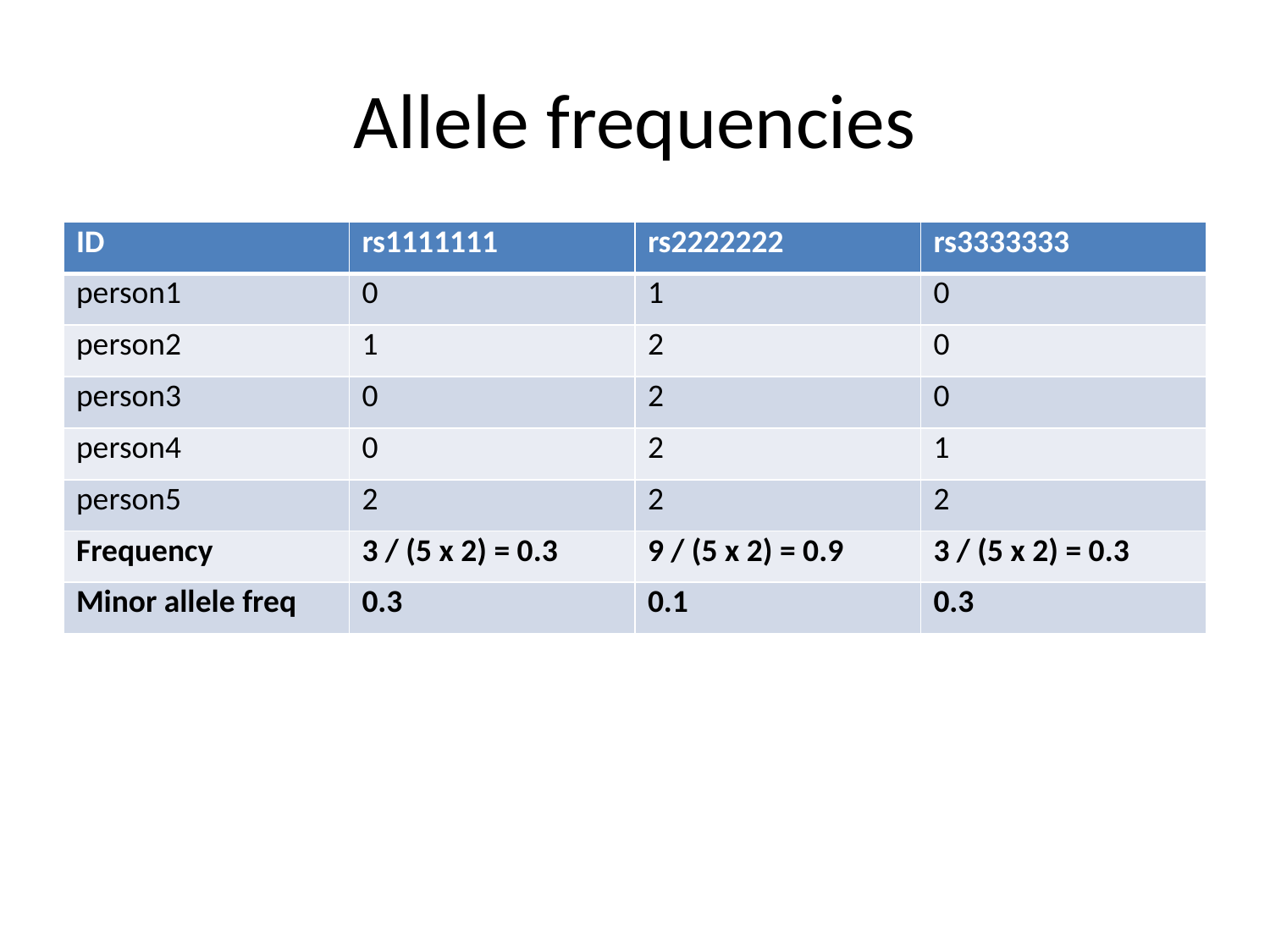

# Allele frequencies

| ID | rs1111111 | rs2222222 | rs3333333 |
| --- | --- | --- | --- |
| person1 | 0 | 1 | 0 |
| person2 | 1 | 2 | 0 |
| person3 | 0 | 2 | 0 |
| person4 | 0 | 2 | 1 |
| person5 | 2 | 2 | 2 |
| Frequency | 3 / (5 x 2) = 0.3 | 9 / (5 x 2) = 0.9 | 3 / (5 x 2) = 0.3 |
| Minor allele freq | 0.3 | 0.1 | 0.3 |